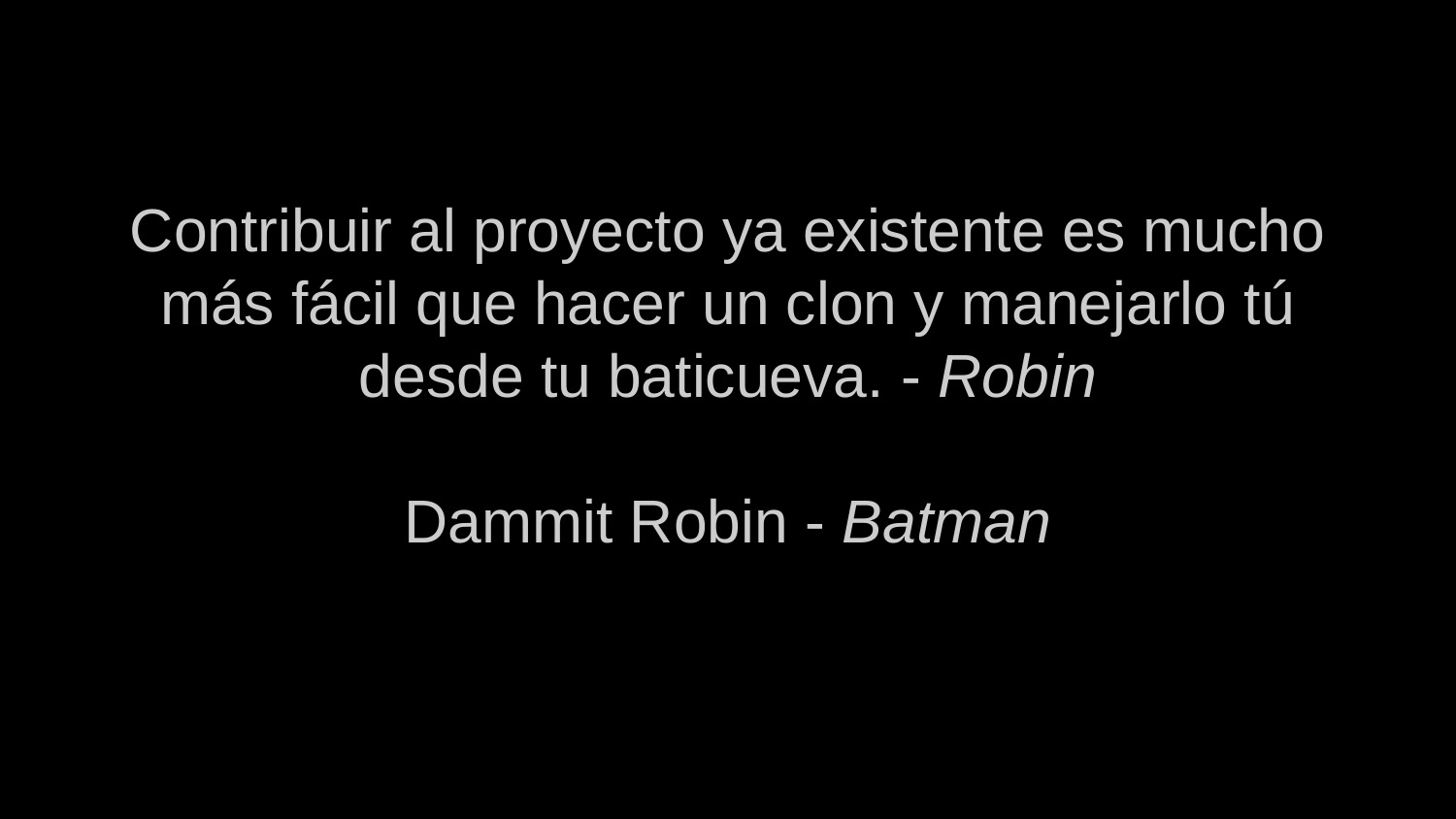

Contribuir al proyecto ya existente es mucho más fácil que hacer un clon y manejarlo tú desde tu baticueva. - Robin

Dammit Robin - Batman